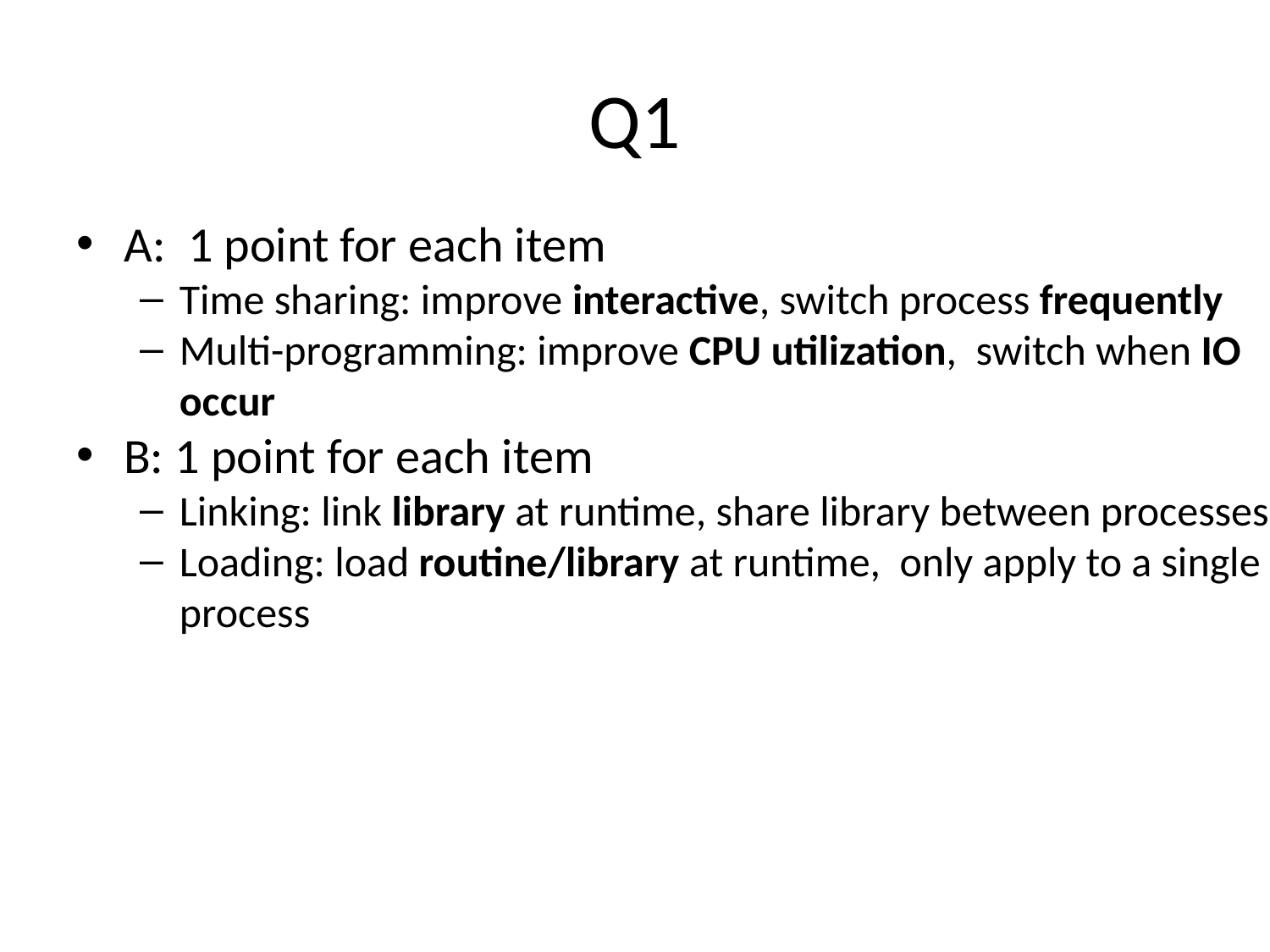

# Q1
A:  1 point for each item
Time sharing: improve interactive, switch process frequently
Multi-programming: improve CPU utilization,  switch when IO occur
B: 1 point for each item
Linking: link library at runtime, share library between processes
Loading: load routine/library at runtime,  only apply to a single process